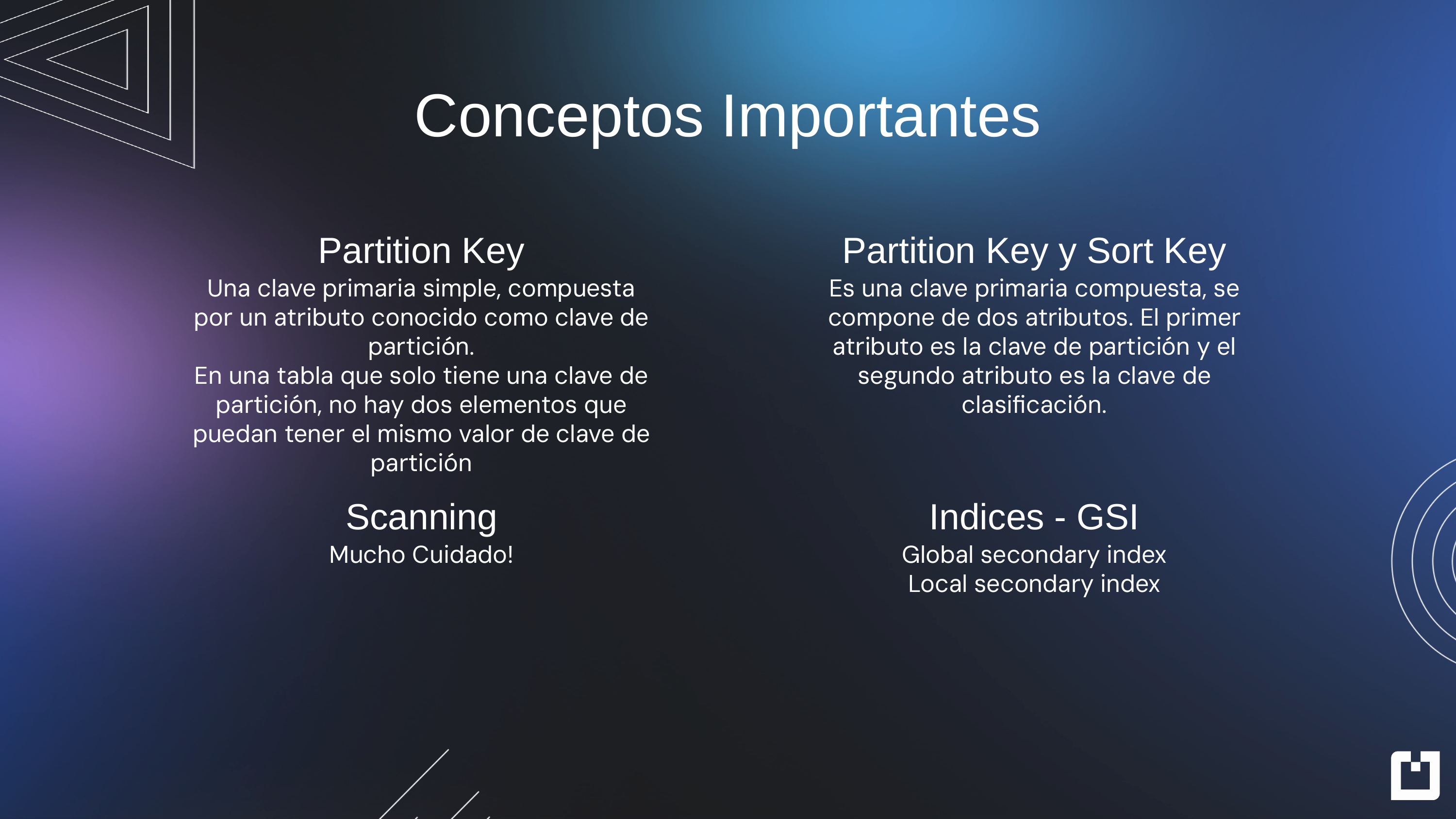

Conceptos Importantes
Partition Key
Partition Key y Sort Key
Una clave primaria simple, compuesta por un atributo conocido como clave de partición.
En una tabla que solo tiene una clave de partición, no hay dos elementos que puedan tener el mismo valor de clave de partición
Es una clave primaria compuesta, se compone de dos atributos. El primer atributo es la clave de partición y el segundo atributo es la clave de clasificación.

Scanning
Indices - GSI
Mucho Cuidado!
Global secondary index
Local secondary index